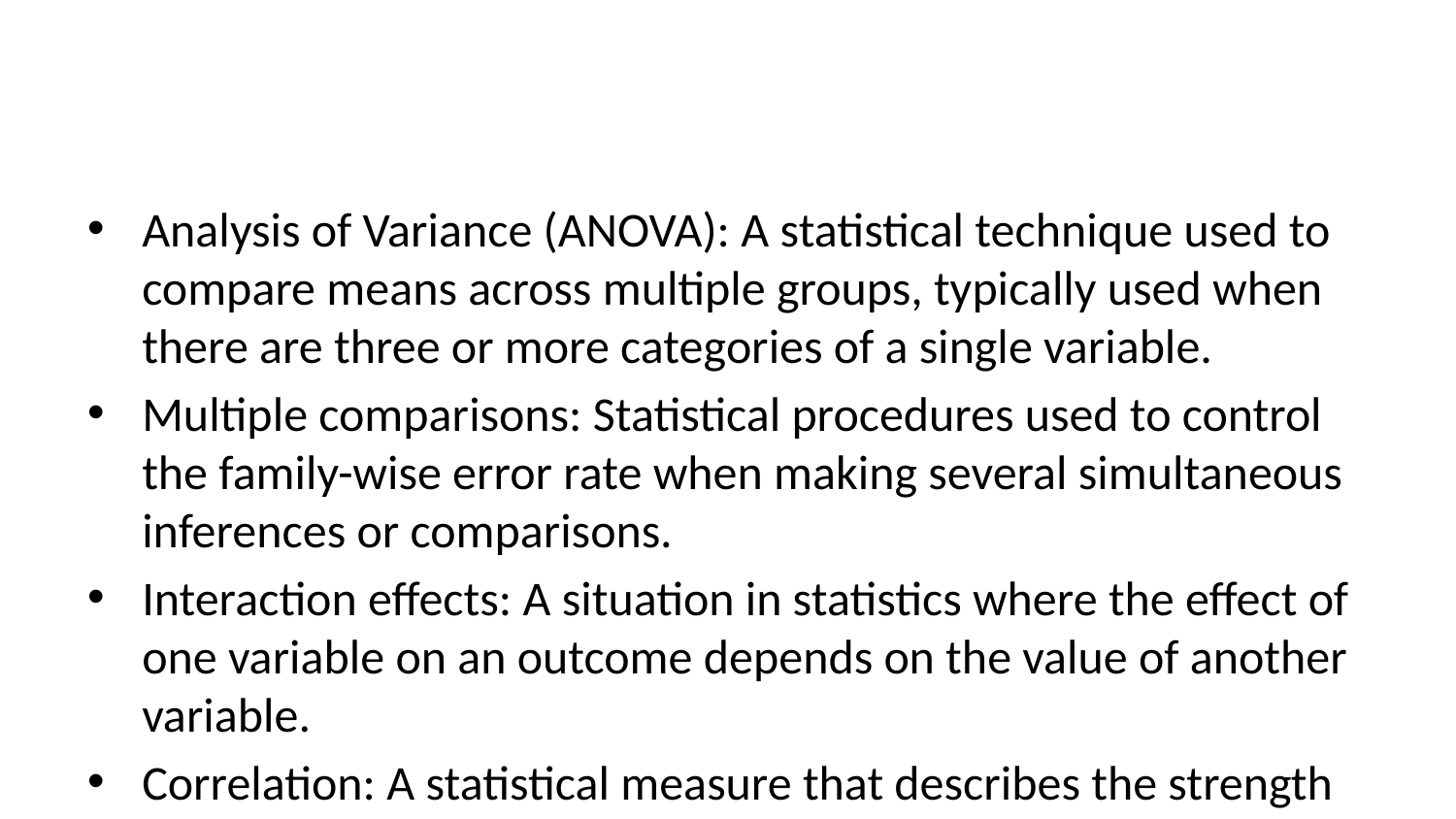

Analysis of Variance (ANOVA): A statistical technique used to compare means across multiple groups, typically used when there are three or more categories of a single variable.
Multiple comparisons: Statistical procedures used to control the family-wise error rate when making several simultaneous inferences or comparisons.
Interaction effects: A situation in statistics where the effect of one variable on an outcome depends on the value of another variable.
Correlation: A statistical measure that describes the strength and direction of the linear relationship between two variables.
Regression: A statistical method used to model the relationship between a dependent variable and one or more independent variables.
Chi-square tests: Statistical tests used to determine if there is a significant association between categorical variables or if observed frequencies differ from expected frequencies.